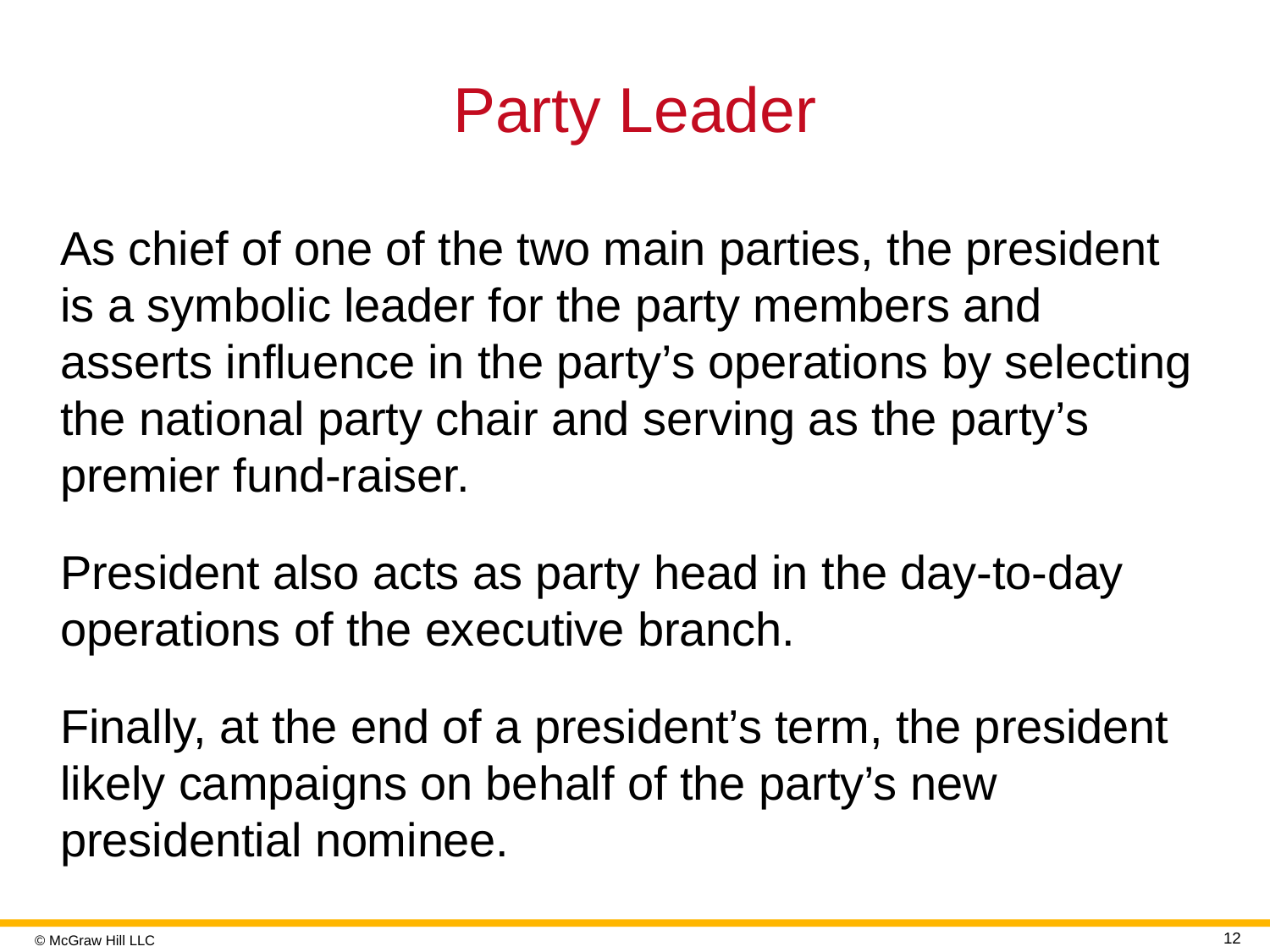

# Party Leader
As chief of one of the two main parties, the president is a symbolic leader for the party members and asserts influence in the party’s operations by selecting the national party chair and serving as the party’s premier fund-raiser.
President also acts as party head in the day-to-day operations of the executive branch.
Finally, at the end of a president’s term, the president likely campaigns on behalf of the party’s new presidential nominee.
12